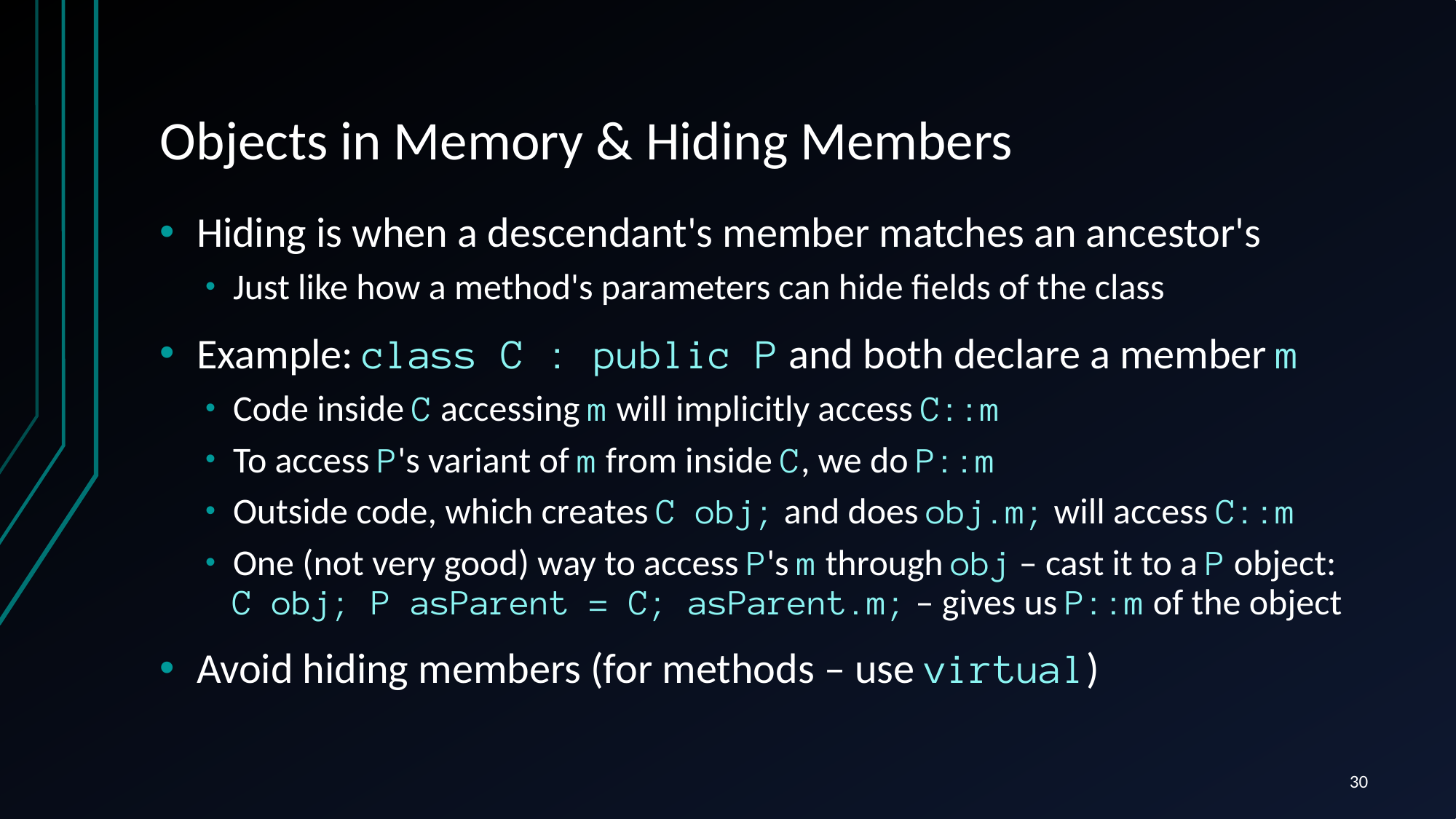

# Objects in Memory & Hiding Members
Hiding is when a descendant's member matches an ancestor's
Just like how a method's parameters can hide fields of the class
Example: class C : public P and both declare a member m
Code inside C accessing m will implicitly access C::m
To access P's variant of m from inside C, we do P::m
Outside code, which creates C obj; and does obj.m; will access C::m
One (not very good) way to access P's m through obj – cast it to a P object:
C obj; P asParent = C; asParent.m; – gives us P::m of the object
Avoid hiding members (for methods – use virtual)
30